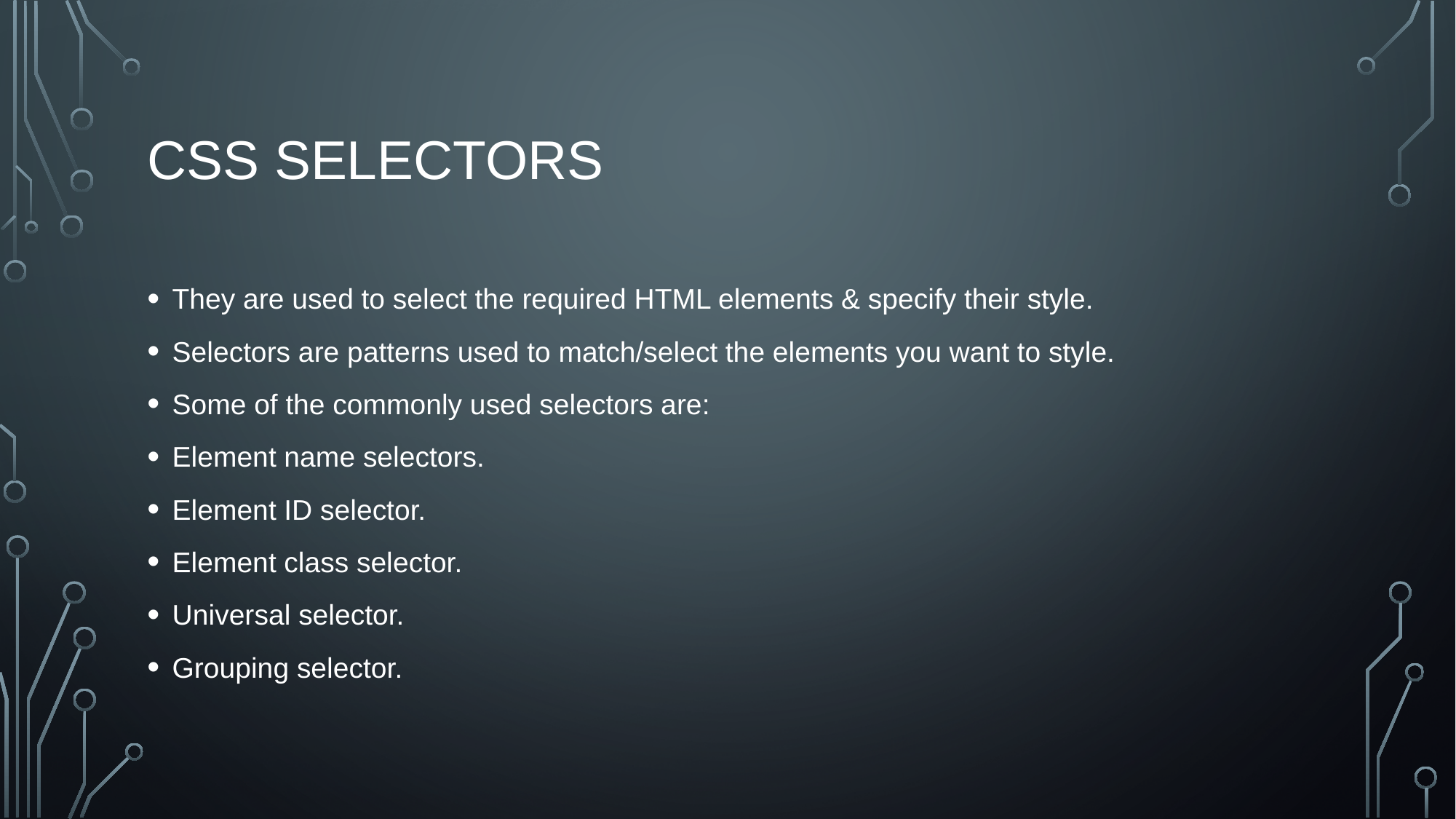

# Css selectors
They are used to select the required HTML elements & specify their style.
Selectors are patterns used to match/select the elements you want to style.
Some of the commonly used selectors are:
Element name selectors.
Element ID selector.
Element class selector.
Universal selector.
Grouping selector.